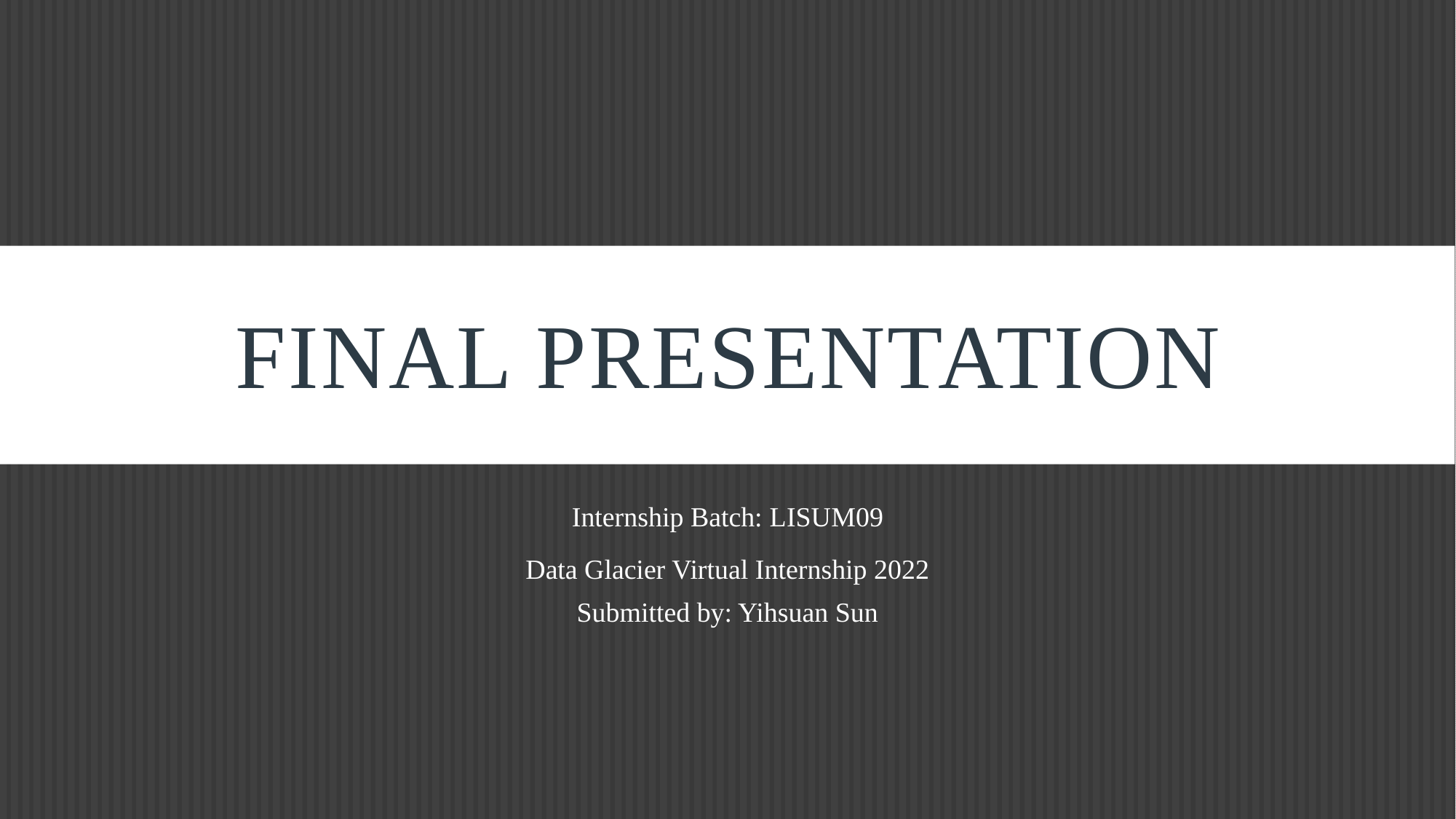

# Final Presentation
Internship Batch: LISUM09
Data Glacier Virtual Internship 2022
Submitted by: Yihsuan Sun